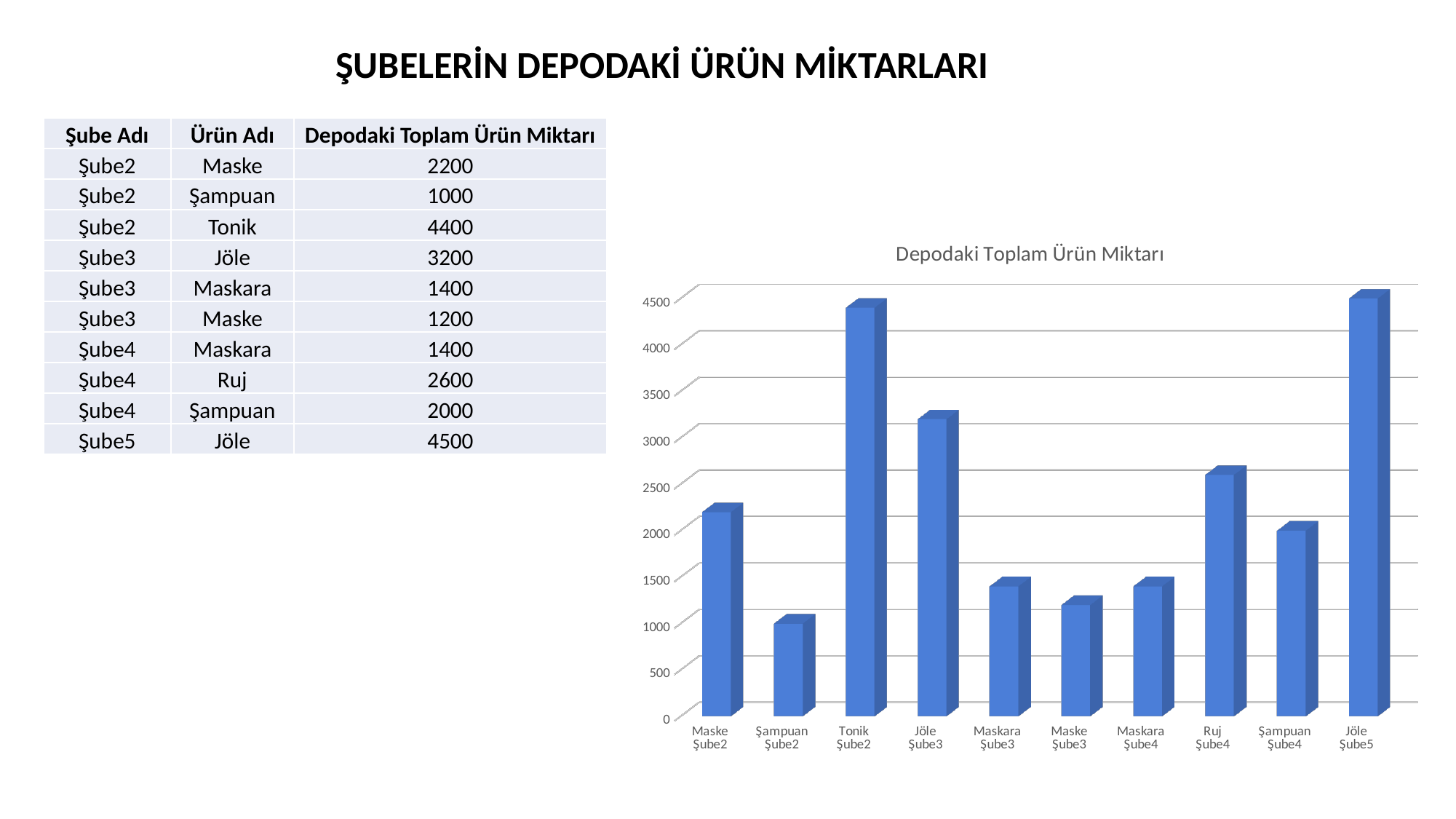

ŞUBELERİN DEPODAKİ ÜRÜN MİKTARLARI
| Şube Adı | Ürün Adı | Depodaki Toplam Ürün Miktarı |
| --- | --- | --- |
| Şube2 | Maske | 2200 |
| Şube2 | Şampuan | 1000 |
| Şube2 | Tonik | 4400 |
| Şube3 | Jöle | 3200 |
| Şube3 | Maskara | 1400 |
| Şube3 | Maske | 1200 |
| Şube4 | Maskara | 1400 |
| Şube4 | Ruj | 2600 |
| Şube4 | Şampuan | 2000 |
| Şube5 | Jöle | 4500 |

[unsupported chart]